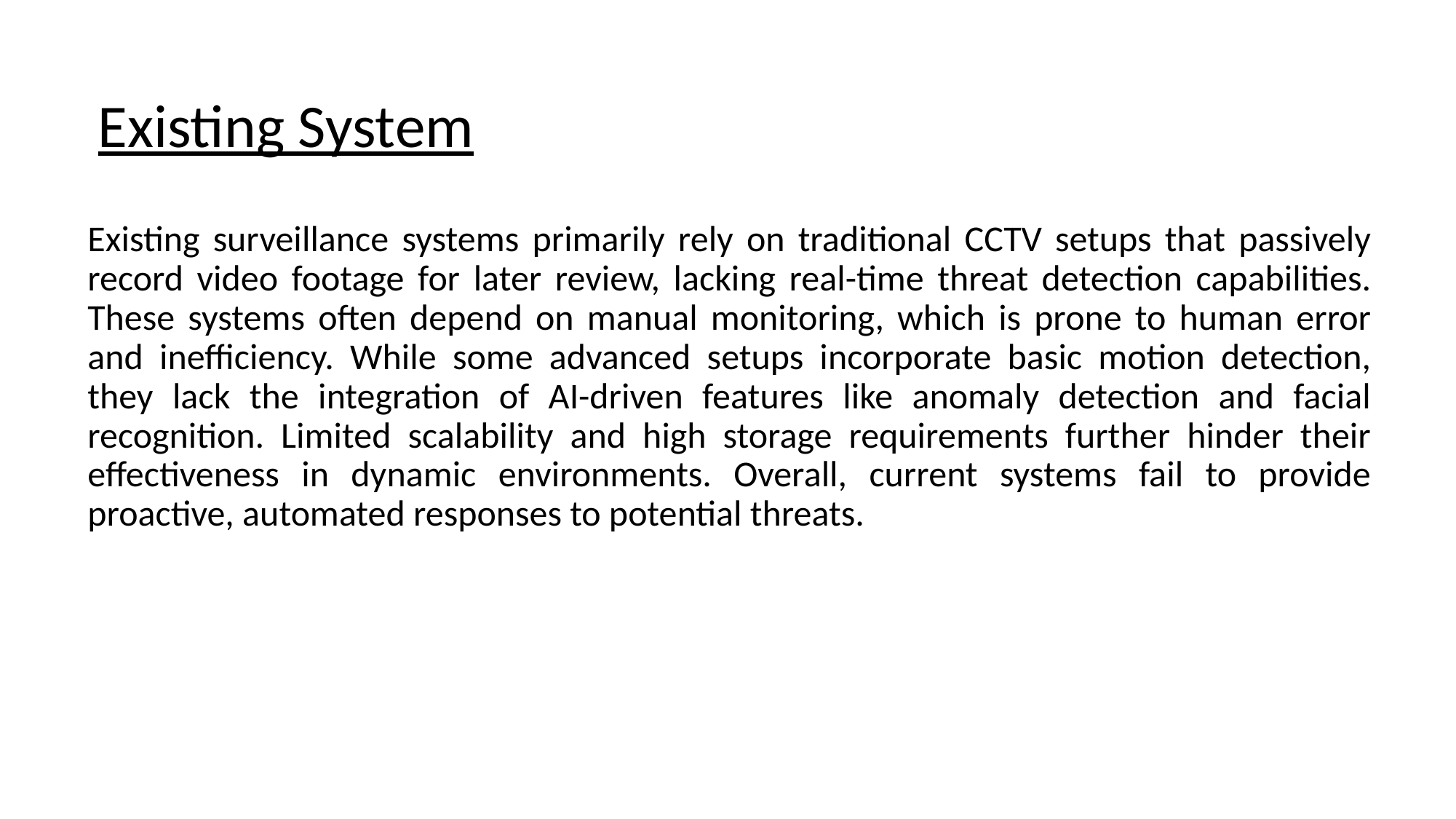

# Existing System
Existing surveillance systems primarily rely on traditional CCTV setups that passively record video footage for later review, lacking real-time threat detection capabilities. These systems often depend on manual monitoring, which is prone to human error and inefficiency. While some advanced setups incorporate basic motion detection, they lack the integration of AI-driven features like anomaly detection and facial recognition. Limited scalability and high storage requirements further hinder their effectiveness in dynamic environments. Overall, current systems fail to provide proactive, automated responses to potential threats.